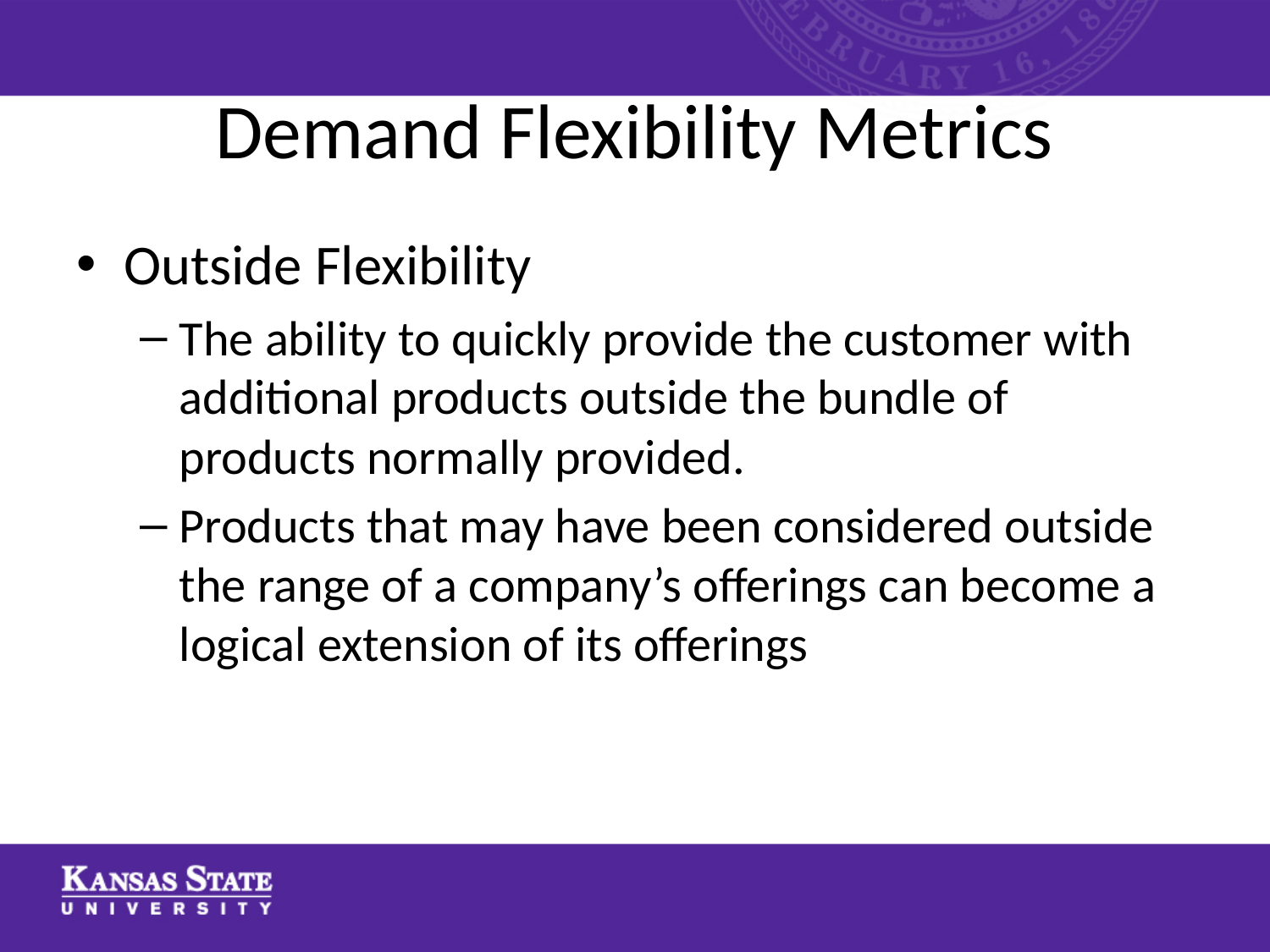

# Demand Flexibility Metrics
Outside Flexibility
The ability to quickly provide the customer with additional products outside the bundle of products normally provided.
Products that may have been considered outside the range of a company’s offerings can become a logical extension of its offerings